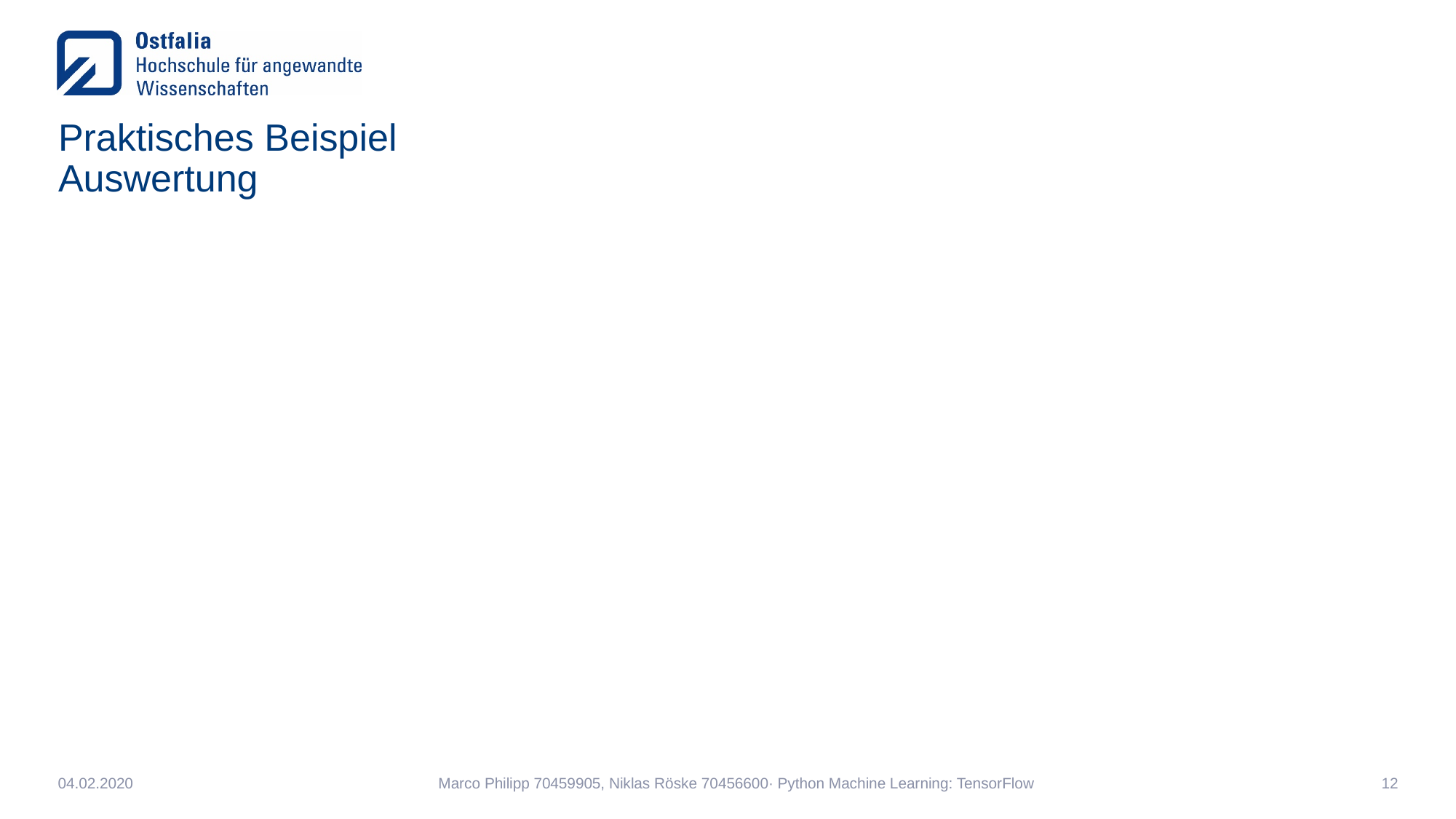

# Praktisches Beispiel Auswertung

04.02.2020
Marco Philipp 70459905, Niklas Röske 70456600· Python Machine Learning: TensorFlow
12